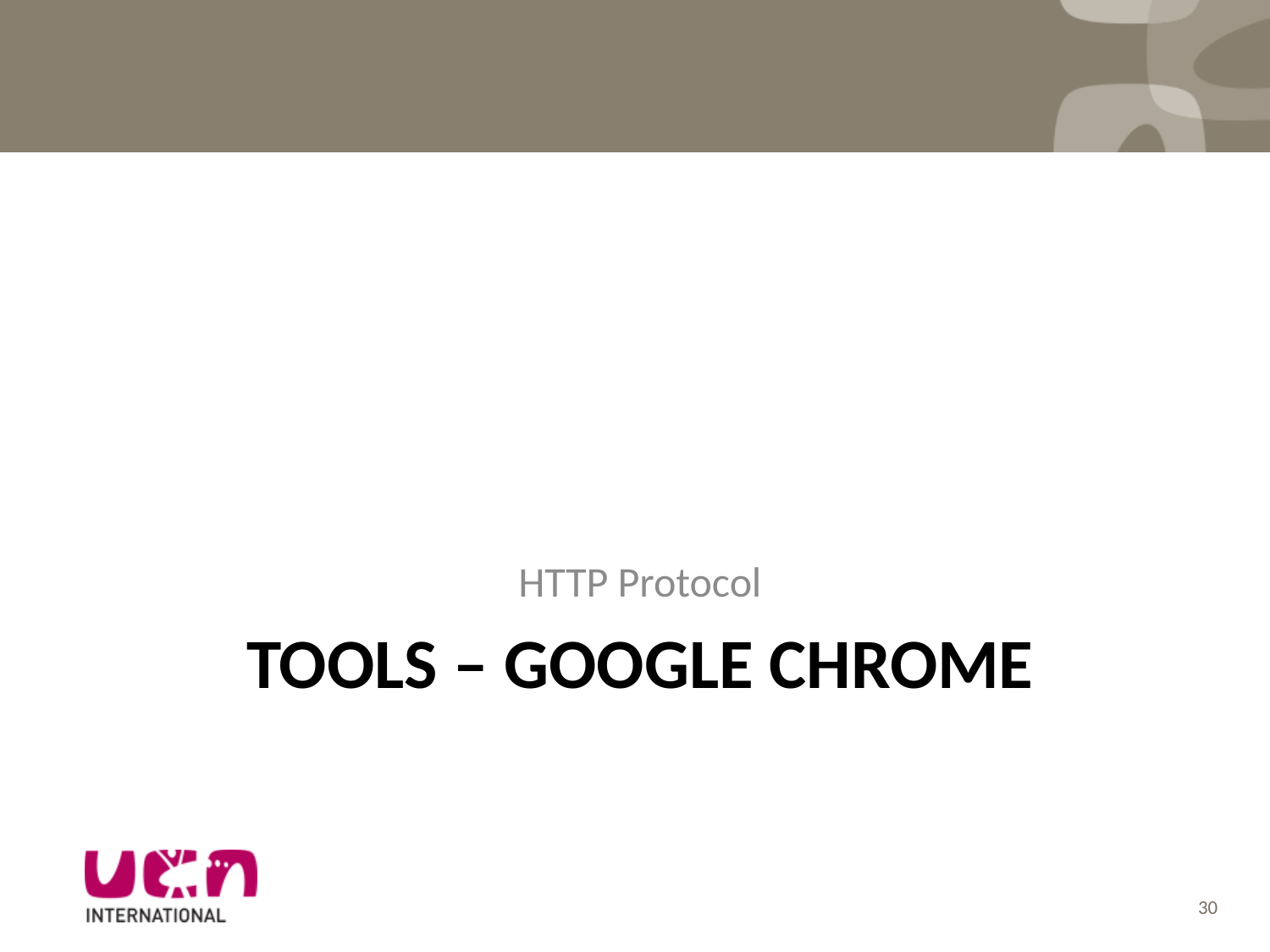

HTTP Protocol
# Tools – google chrome

30